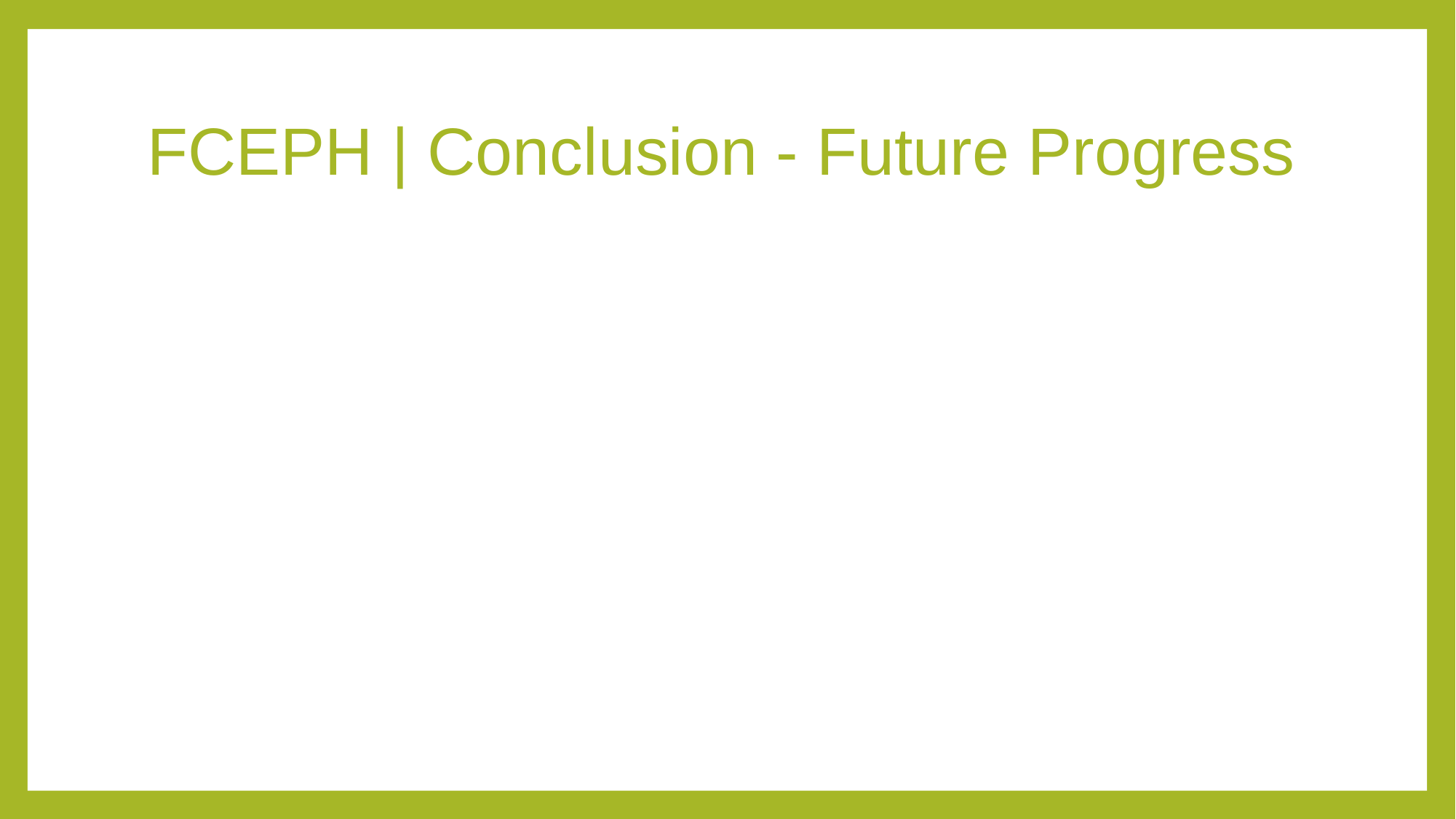

# FCEPH | Conclusion - Future Progress